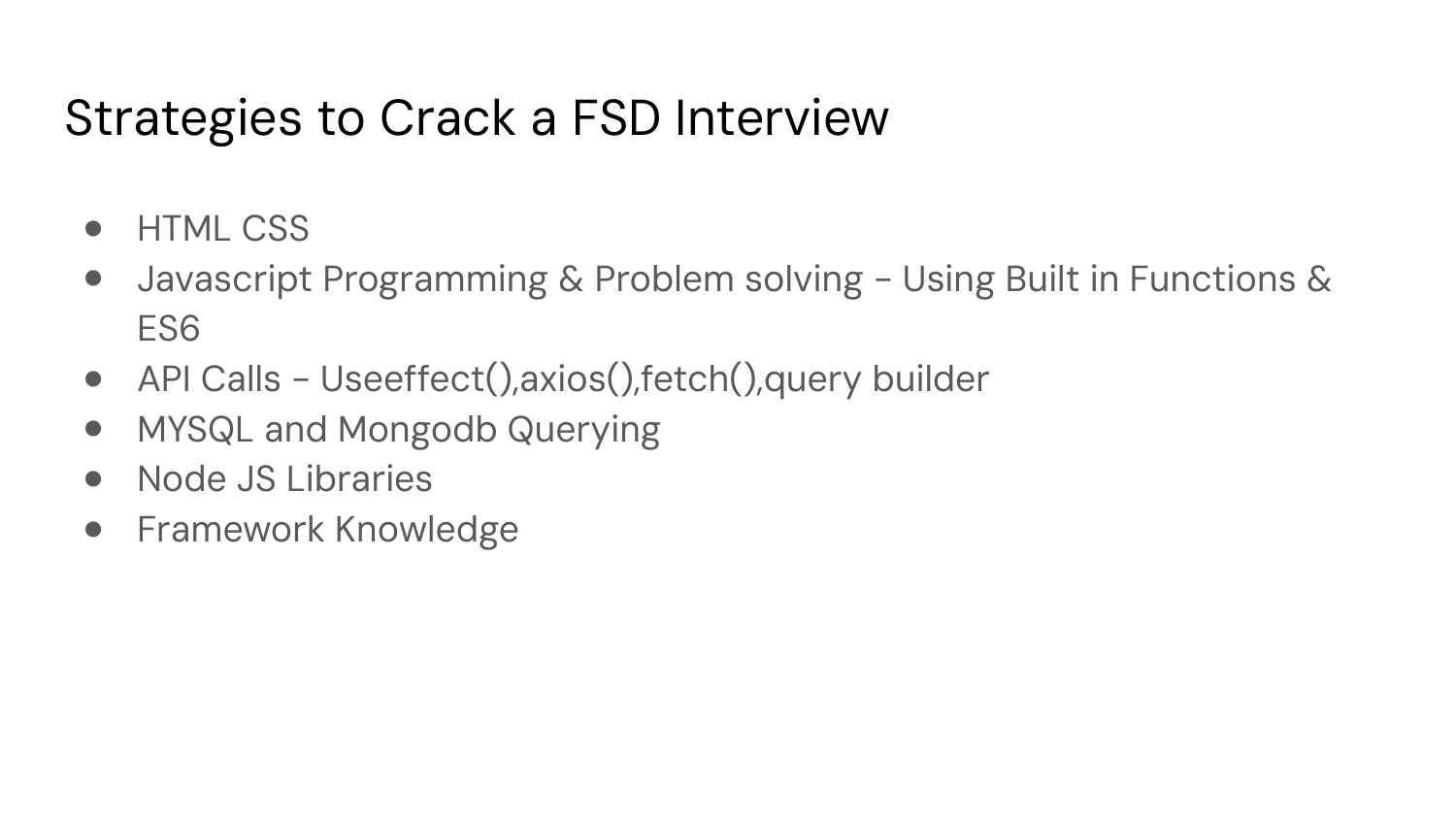

# Strategies to Crack a FSD Interview
HTML CSS
Javascript Programming & Problem solving - Using Built in Functions & ES6
API Calls - Useeffect(),axios(),fetch(),query builder
MYSQL and Mongodb Querying
Node JS Libraries
Framework Knowledge